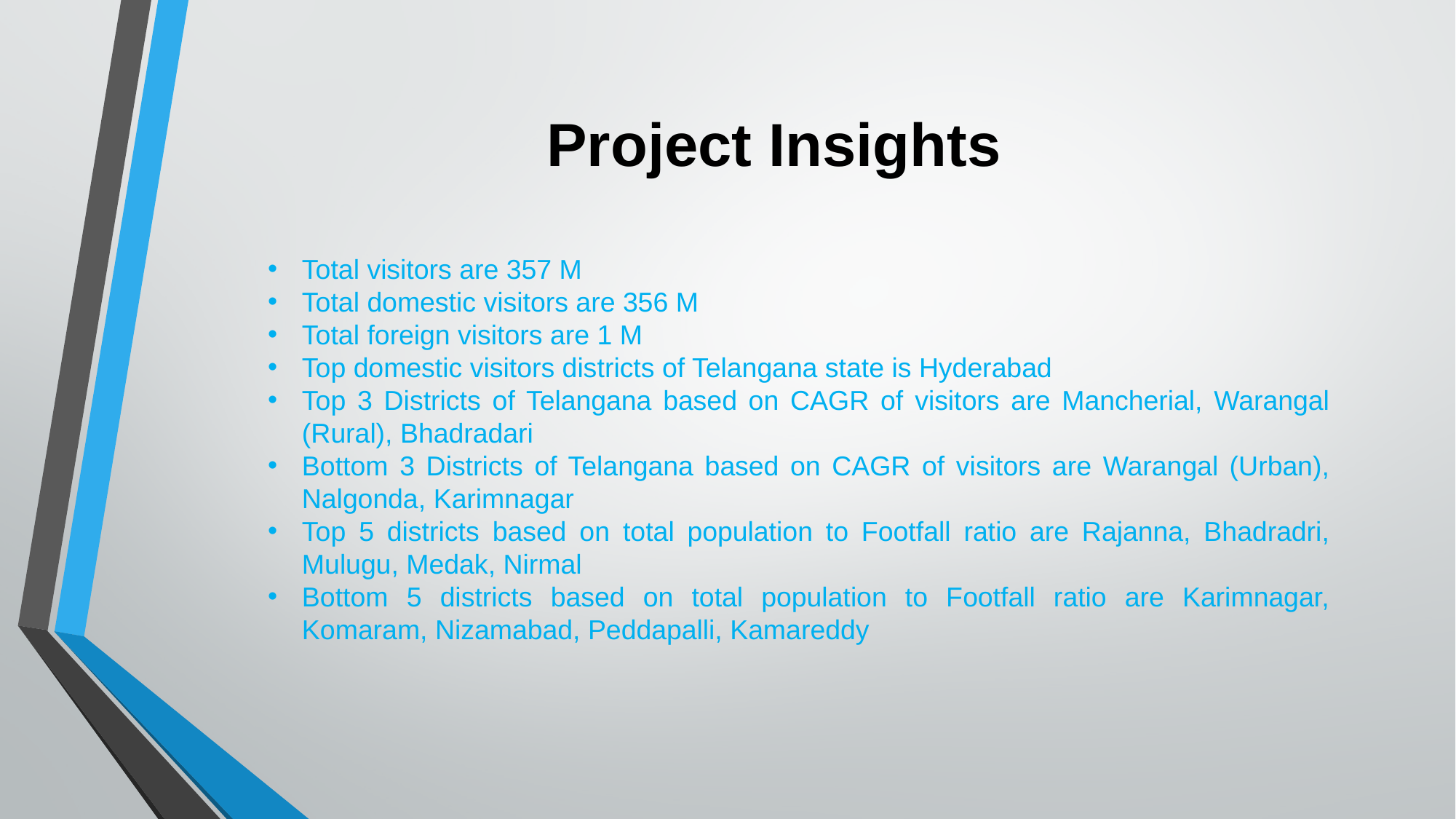

# Project Insights
Total visitors are 357 M
Total domestic visitors are 356 M
Total foreign visitors are 1 M
Top domestic visitors districts of Telangana state is Hyderabad
Top 3 Districts of Telangana based on CAGR of visitors are Mancherial, Warangal (Rural), Bhadradari
Bottom 3 Districts of Telangana based on CAGR of visitors are Warangal (Urban), Nalgonda, Karimnagar
Top 5 districts based on total population to Footfall ratio are Rajanna, Bhadradri, Mulugu, Medak, Nirmal
Bottom 5 districts based on total population to Footfall ratio are Karimnagar, Komaram, Nizamabad, Peddapalli, Kamareddy